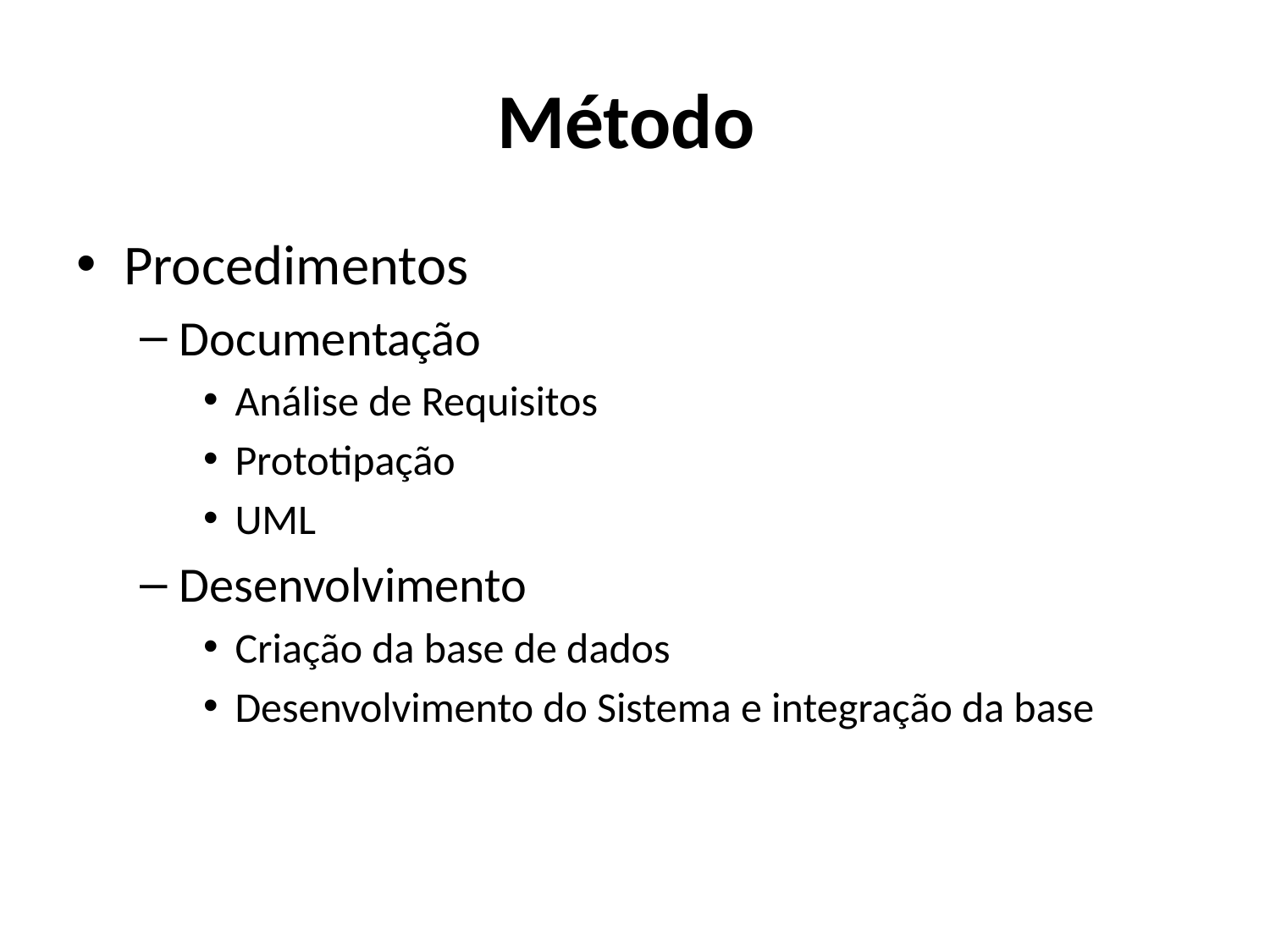

# Método
Procedimentos
Documentação
Análise de Requisitos
Prototipação
UML
Desenvolvimento
Criação da base de dados
Desenvolvimento do Sistema e integração da base